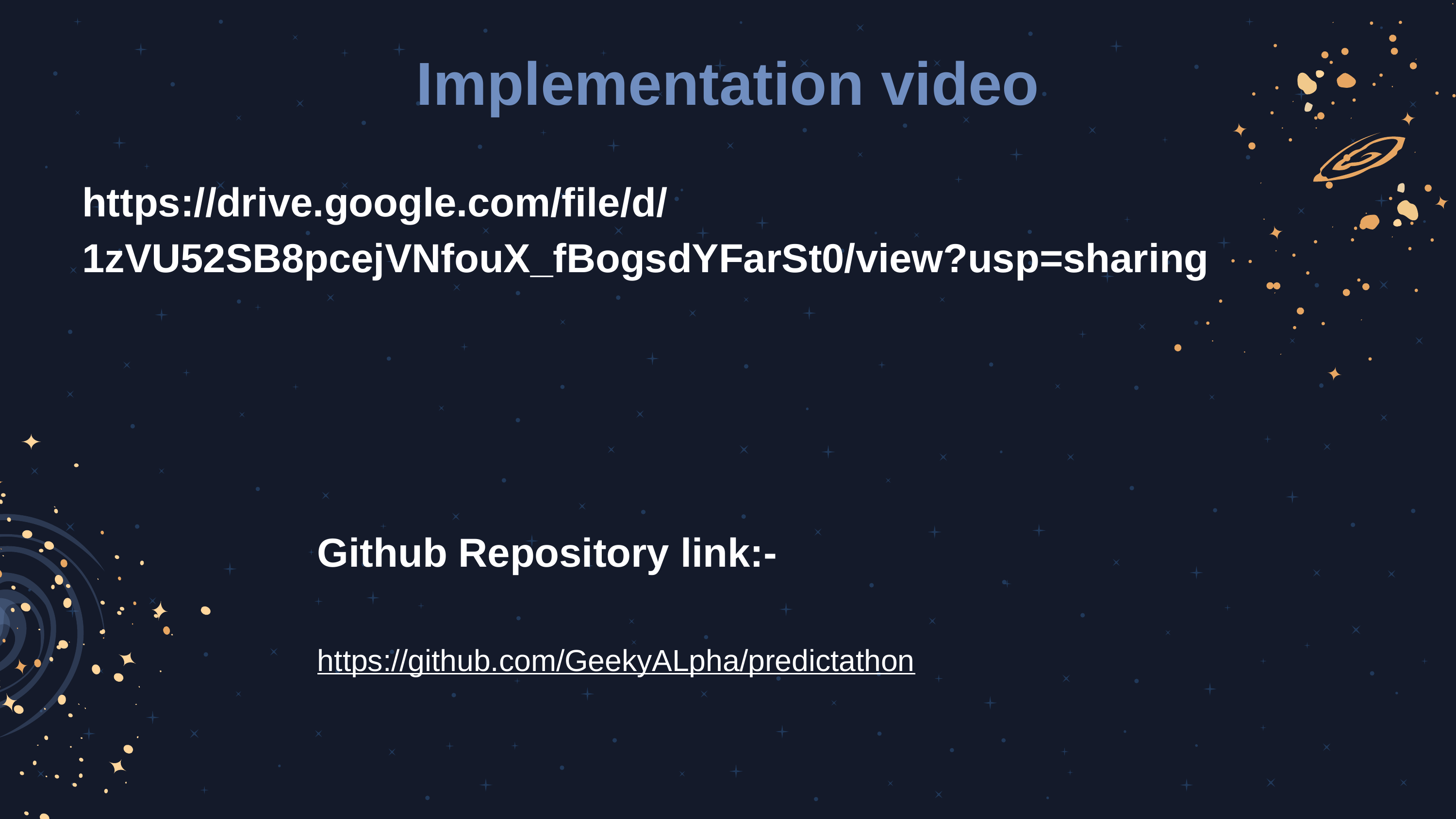

Implementation video
https://drive.google.com/file/d/1zVU52SB8pcejVNfouX_fBogsdYFarSt0/view?usp=sharing

Github Repository link:-

https://github.com/GeekyALpha/predictathon